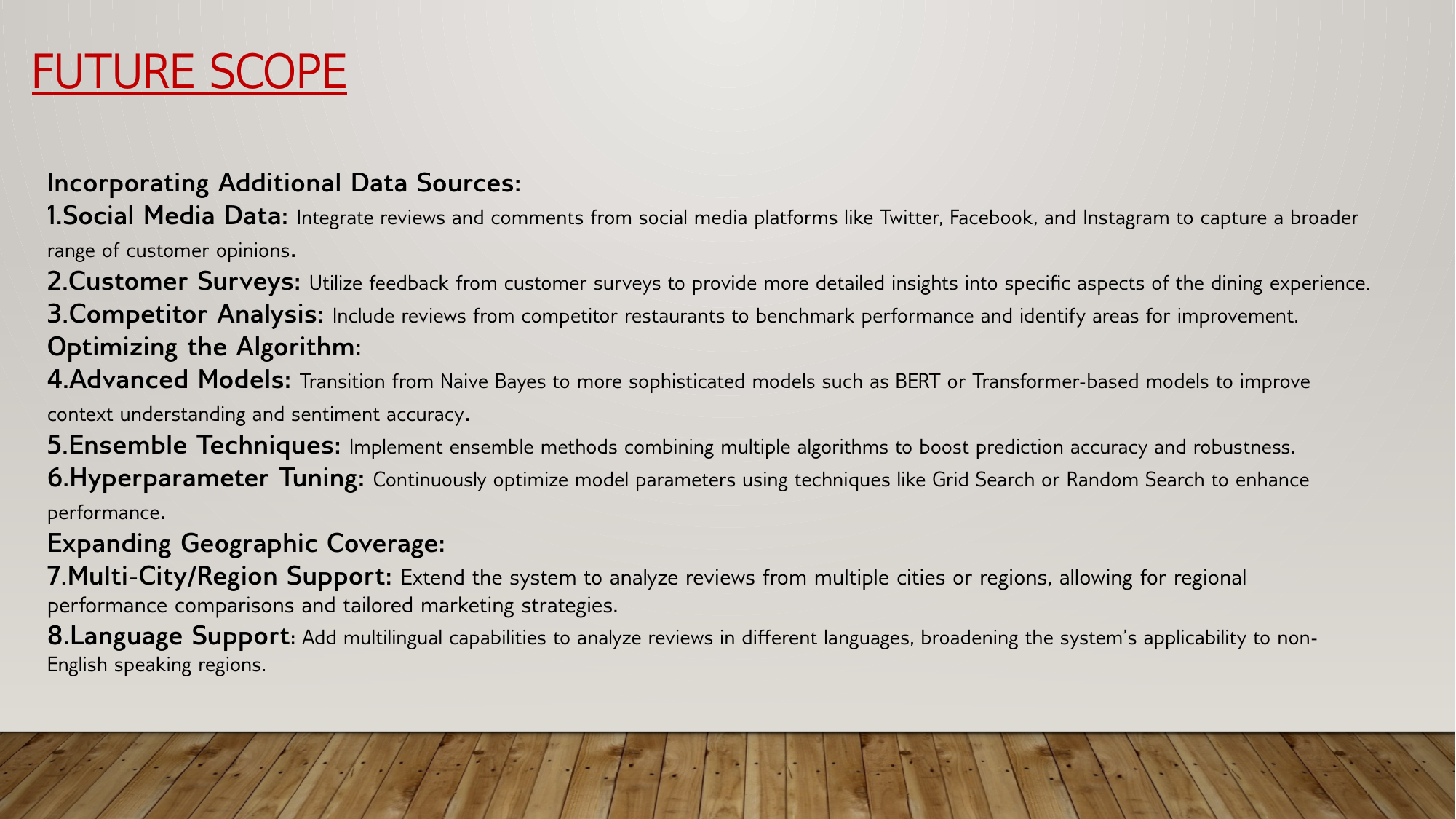

FUTURE SCOPE
Incorporating Additional Data Sources:
Social Media Data: Integrate reviews and comments from social media platforms like Twitter, Facebook, and Instagram to capture a broader range of customer opinions.
Customer Surveys: Utilize feedback from customer surveys to provide more detailed insights into specific aspects of the dining experience.
Competitor Analysis: Include reviews from competitor restaurants to benchmark performance and identify areas for improvement.
Optimizing the Algorithm:
Advanced Models: Transition from Naive Bayes to more sophisticated models such as BERT or Transformer-based models to improve context understanding and sentiment accuracy.
Ensemble Techniques: Implement ensemble methods combining multiple algorithms to boost prediction accuracy and robustness.
Hyperparameter Tuning: Continuously optimize model parameters using techniques like Grid Search or Random Search to enhance performance.
Expanding Geographic Coverage:
Multi-City/Region Support: Extend the system to analyze reviews from multiple cities or regions, allowing for regional performance comparisons and tailored marketing strategies.
Language Support: Add multilingual capabilities to analyze reviews in different languages, broadening the system’s applicability to non-English speaking regions.